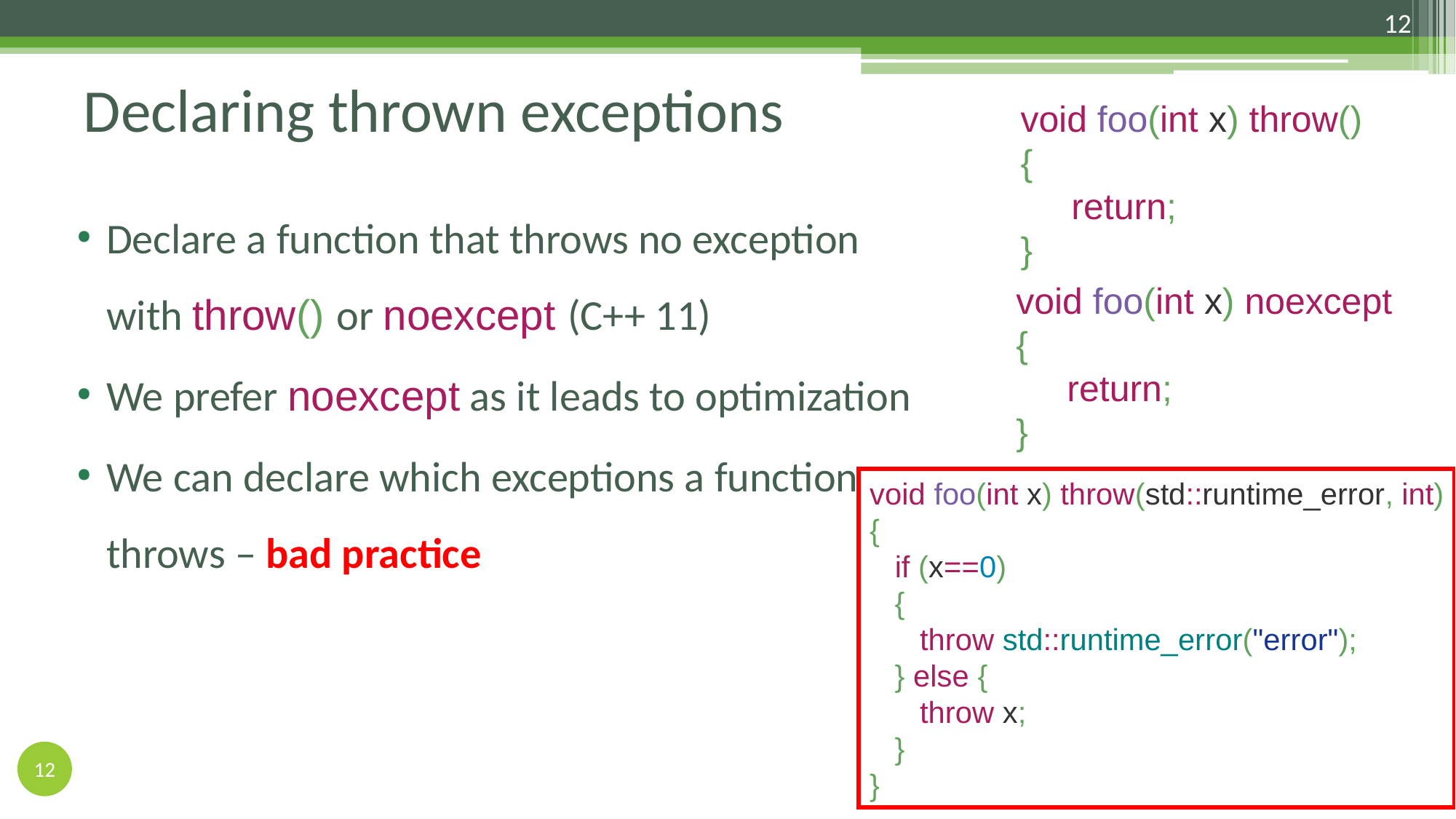

12
# Declaring thrown exceptions
void foo(int x) throw()
{
     return;
}
Declare a function that throws no exception with throw() or noexcept (C++ 11)
We prefer noexcept as it leads to optimization
We can declare which exceptions a function throws – bad practice
void foo(int x) noexcept
{
     return;
}
void foo(int x) throw(std::runtime_error, int)
{
   if (x==0)
   {
      throw std::runtime_error("error");
   } else {
      throw x;
   }
}